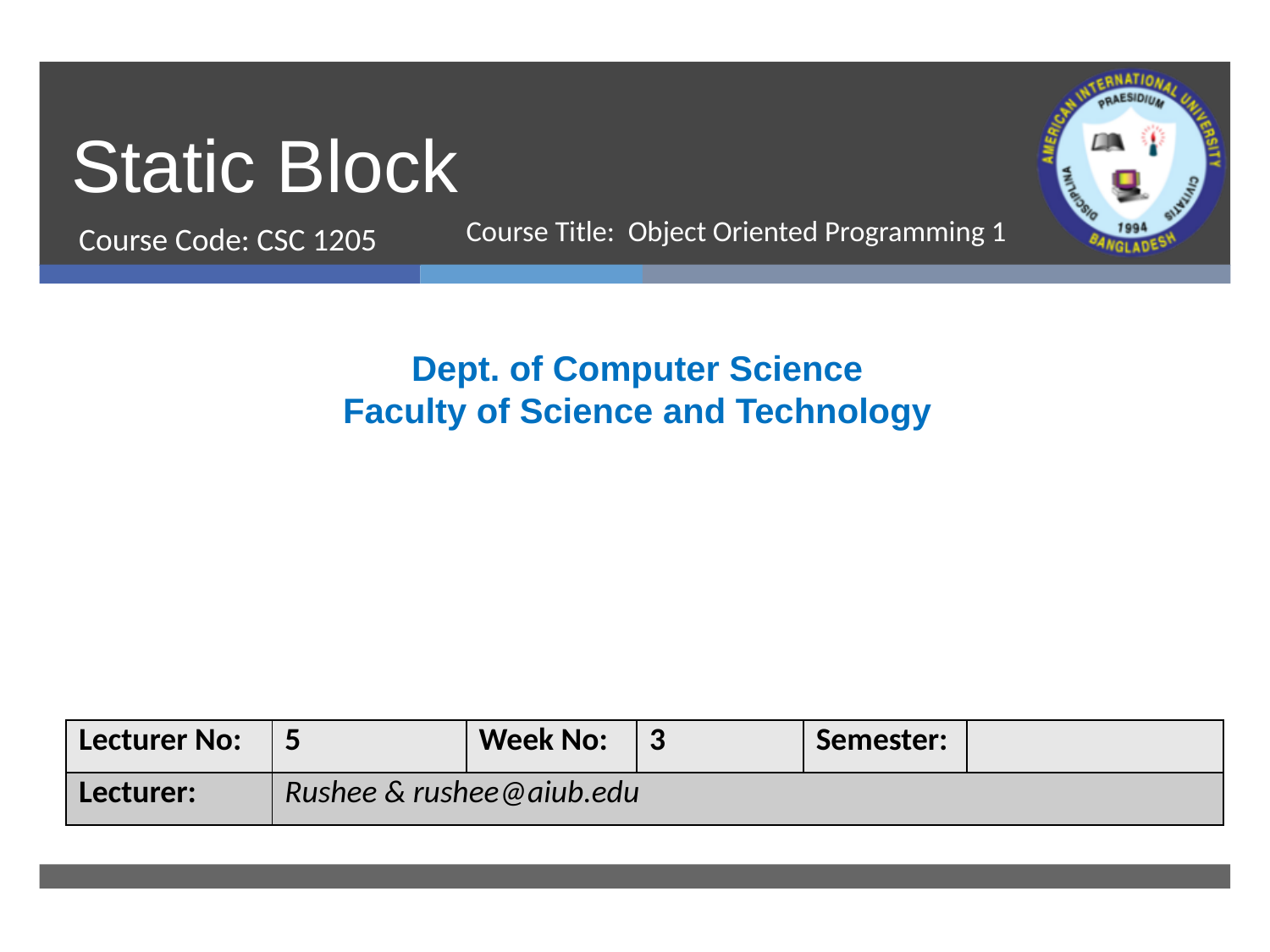

# Static Block
Course Code: CSC 1205
Course Title:  Object Oriented Programming 1
Dept. of Computer Science
Faculty of Science and Technology
| Lecturer No: | 5 | Week No: | 3 | Semester: |  |
| --- | --- | --- | --- | --- | --- |
| Lecturer: | Rushee & rushee@aiub.edu |  |  |  |  |